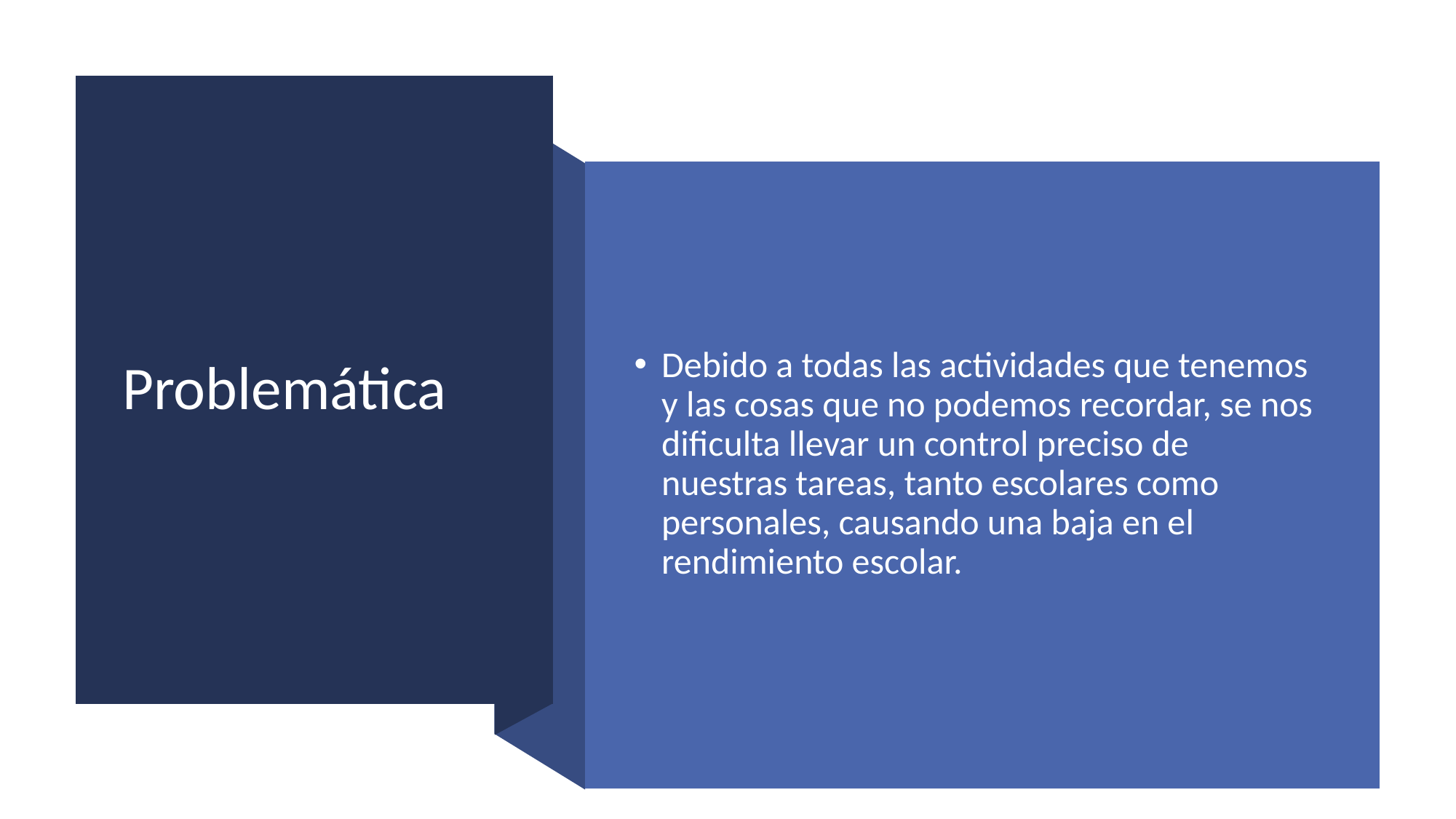

# Problemática

Debido a todas las actividades que tenemos y las cosas que no podemos recordar, se nos dificulta llevar un control preciso de nuestras tareas, tanto escolares como personales, causando una baja en el rendimiento escolar.